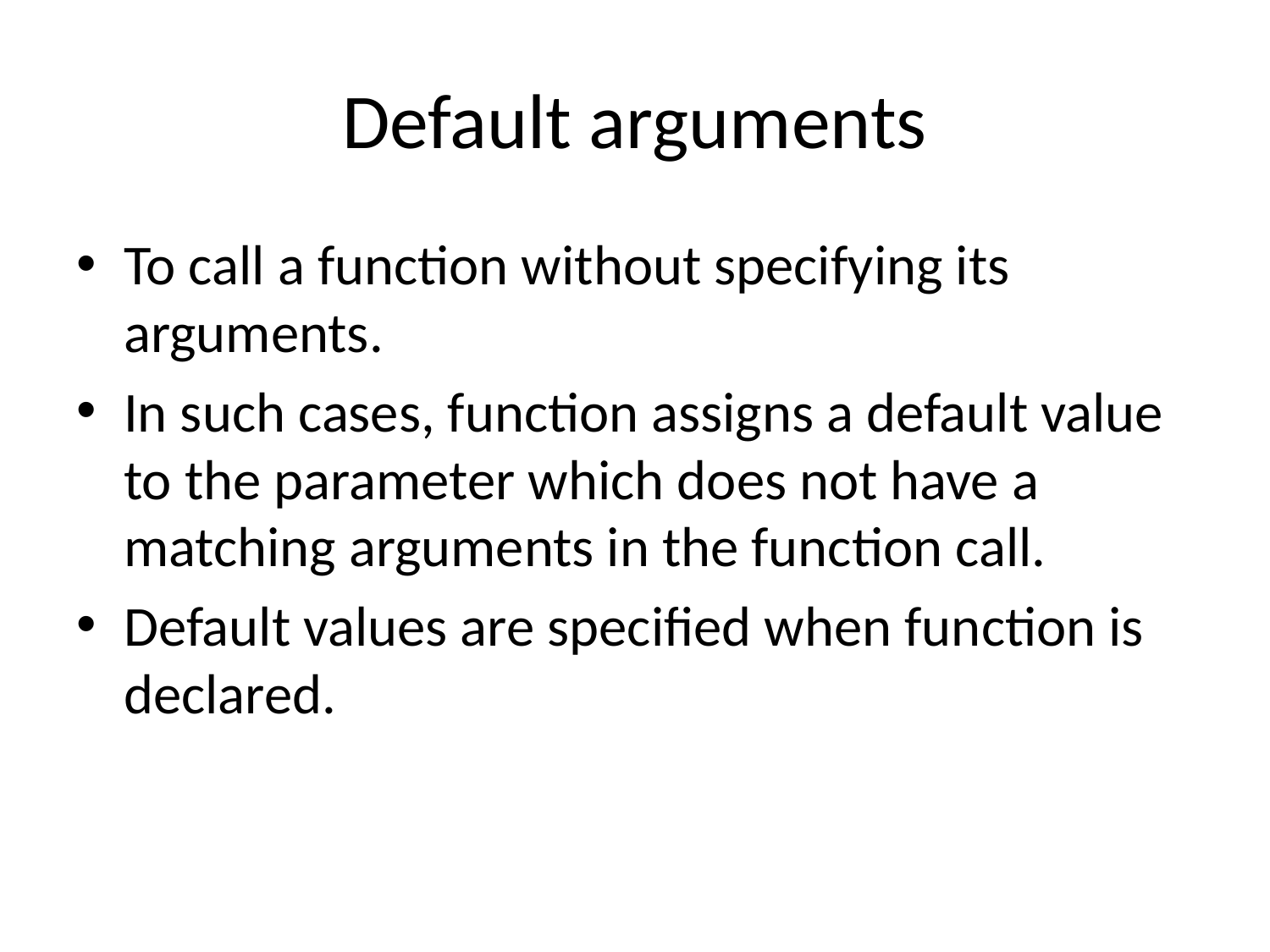

# Default arguments
To call a function without specifying its arguments.
In such cases, function assigns a default value to the parameter which does not have a matching arguments in the function call.
Default values are specified when function is declared.